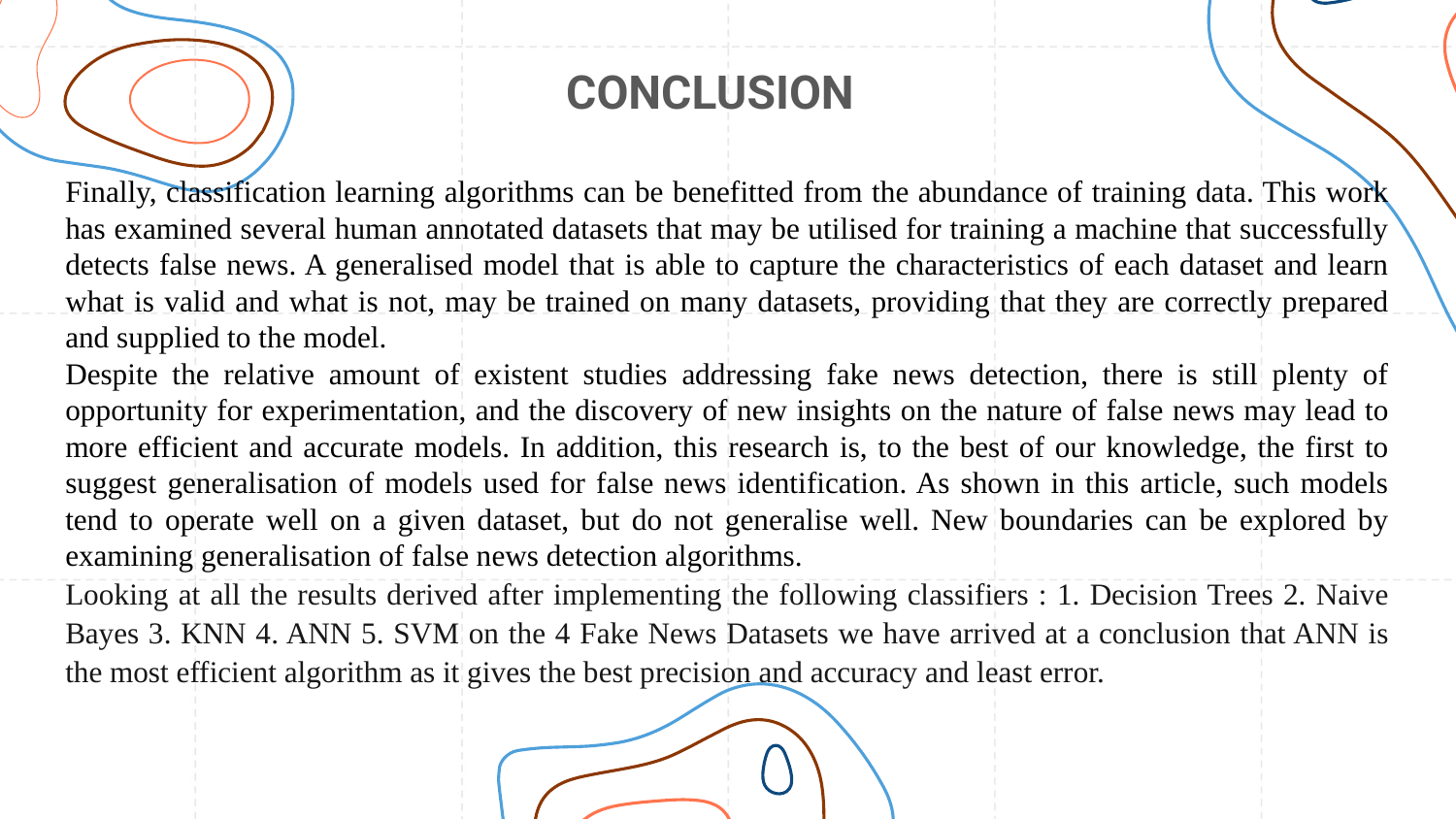

CONCLUSION

Finally, classification learning algorithms can be benefitted from the abundance of training data. This work has examined several human annotated datasets that may be utilised for training a machine that successfully detects false news. A generalised model that is able to capture the characteristics of each dataset and learn what is valid and what is not, may be trained on many datasets, providing that they are correctly prepared and supplied to the model.
Despite the relative amount of existent studies addressing fake news detection, there is still plenty of opportunity for experimentation, and the discovery of new insights on the nature of false news may lead to more efficient and accurate models. In addition, this research is, to the best of our knowledge, the first to suggest generalisation of models used for false news identification. As shown in this article, such models tend to operate well on a given dataset, but do not generalise well. New boundaries can be explored by examining generalisation of false news detection algorithms.
Looking at all the results derived after implementing the following classifiers : 1. Decision Trees 2. Naive Bayes 3. KNN 4. ANN 5. SVM on the 4 Fake News Datasets we have arrived at a conclusion that ANN is the most efficient algorithm as it gives the best precision and accuracy and least error.